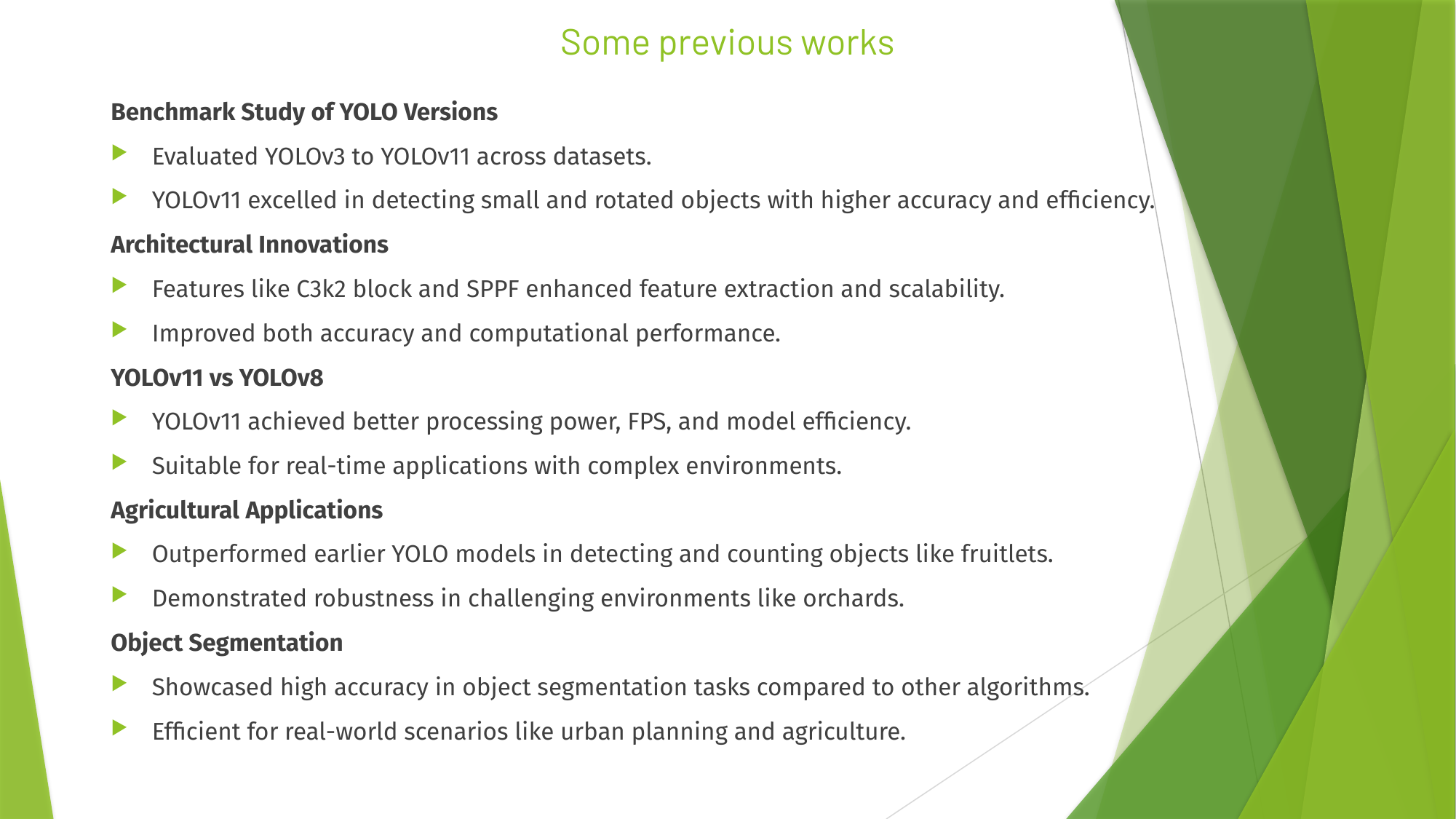

# Some previous works
Benchmark Study of YOLO Versions
Evaluated YOLOv3 to YOLOv11 across datasets.
YOLOv11 excelled in detecting small and rotated objects with higher accuracy and efficiency.
Architectural Innovations
Features like C3k2 block and SPPF enhanced feature extraction and scalability.
Improved both accuracy and computational performance.
YOLOv11 vs YOLOv8
YOLOv11 achieved better processing power, FPS, and model efficiency.
Suitable for real-time applications with complex environments.
Agricultural Applications
Outperformed earlier YOLO models in detecting and counting objects like fruitlets.
Demonstrated robustness in challenging environments like orchards.
Object Segmentation
Showcased high accuracy in object segmentation tasks compared to other algorithms.
Efficient for real-world scenarios like urban planning and agriculture.